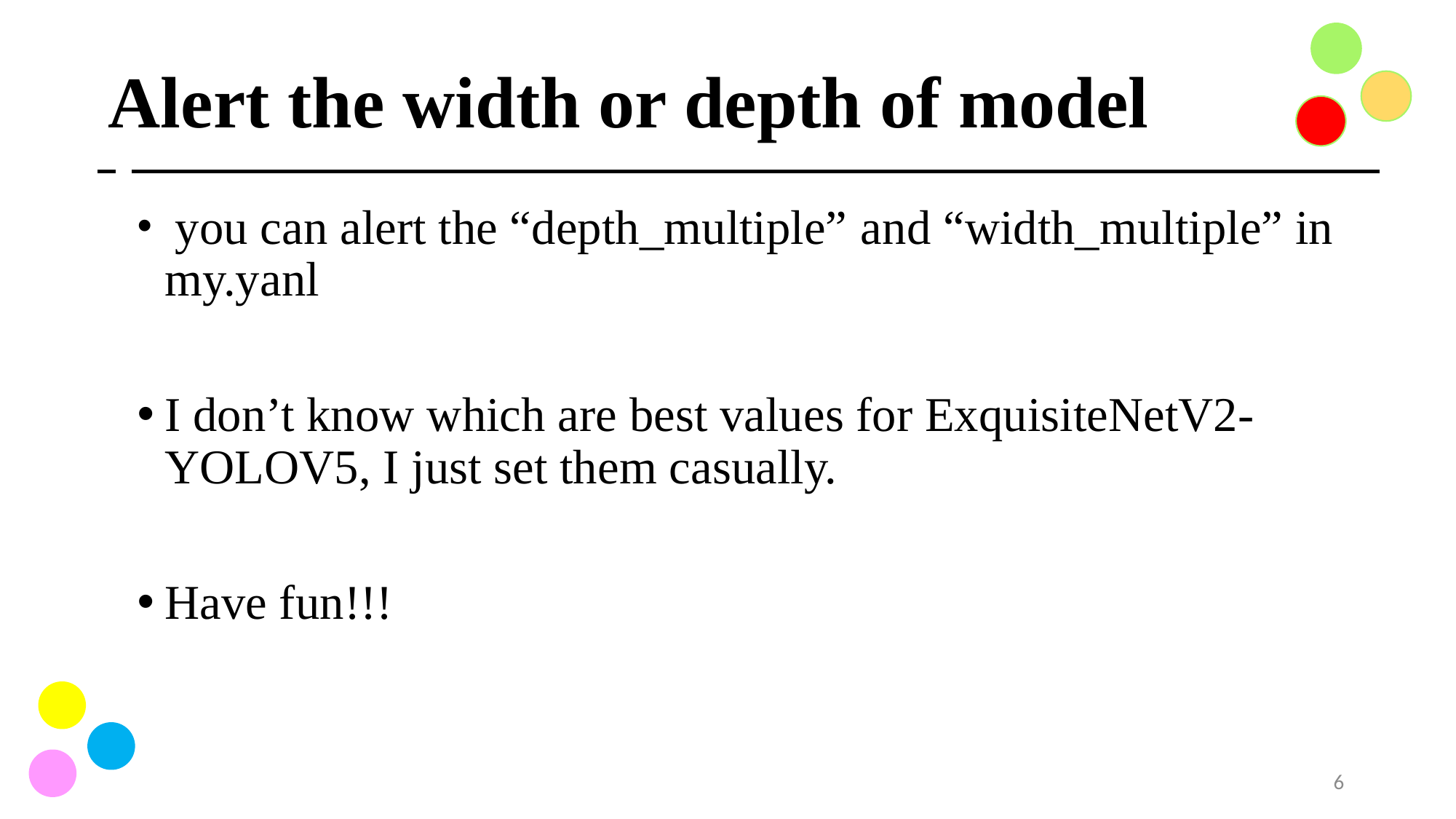

# Alert the width or depth of model
 you can alert the “depth_multiple” and “width_multiple” in my.yanl

I don’t know which are best values for ExquisiteNetV2-YOLOV5, I just set them casually.

Have fun!!!

6